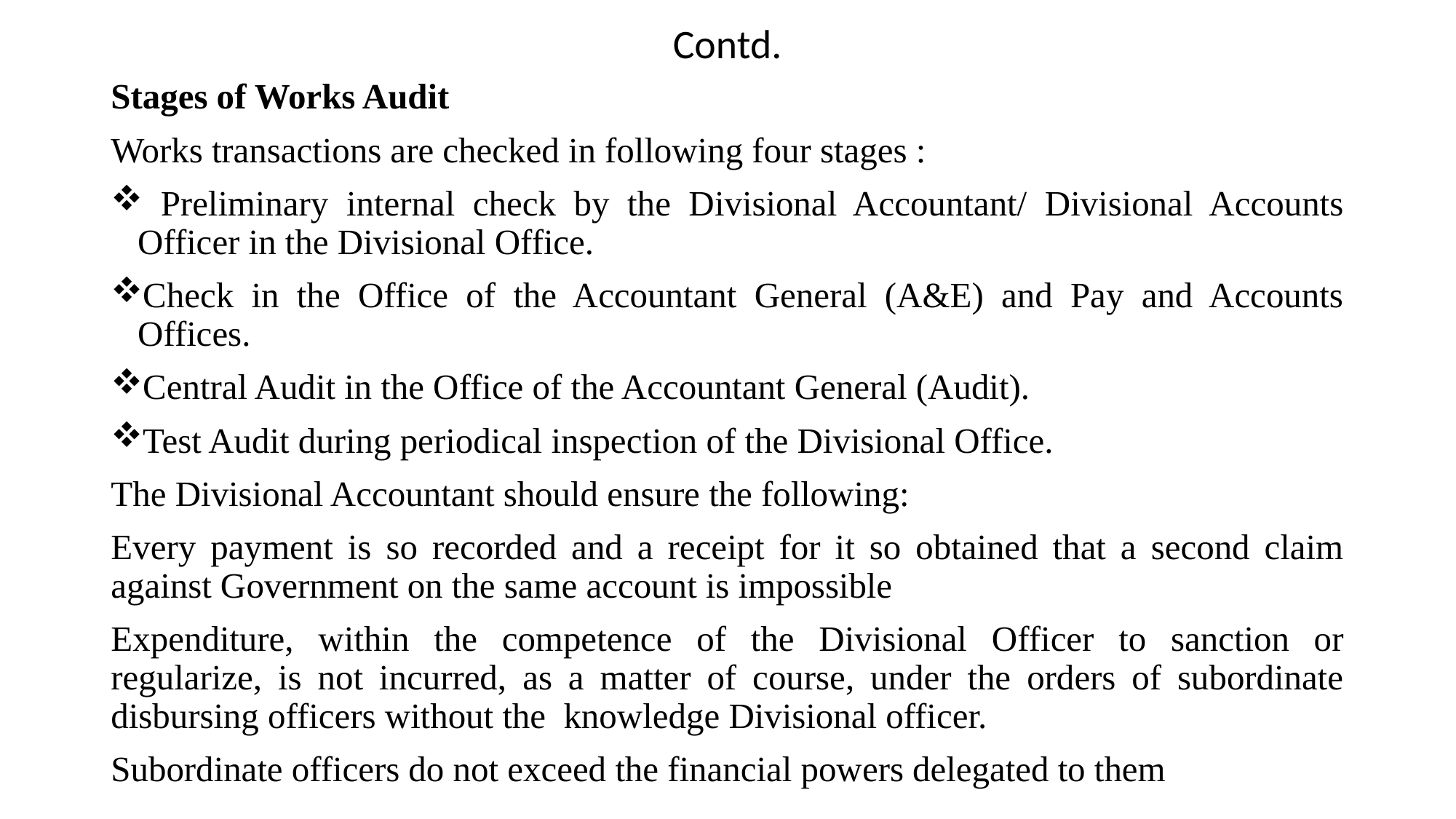

# Contd.
Stages of Works Audit
Works transactions are checked in following four stages :
 Preliminary internal check by the Divisional Accountant/ Divisional Accounts Officer in the Divisional Office.
Check in the Office of the Accountant General (A&E) and Pay and Accounts Offices.
Central Audit in the Office of the Accountant General (Audit).
Test Audit during periodical inspection of the Divisional Office.
The Divisional Accountant should ensure the following:
Every payment is so recorded and a receipt for it so obtained that a second claim against Government on the same account is impossible
Expenditure, within the competence of the Divisional Officer to sanction or regularize, is not incurred, as a matter of course, under the orders of subordinate disbursing officers without the  knowledge Divisional officer.
Subordinate officers do not exceed the financial powers delegated to them